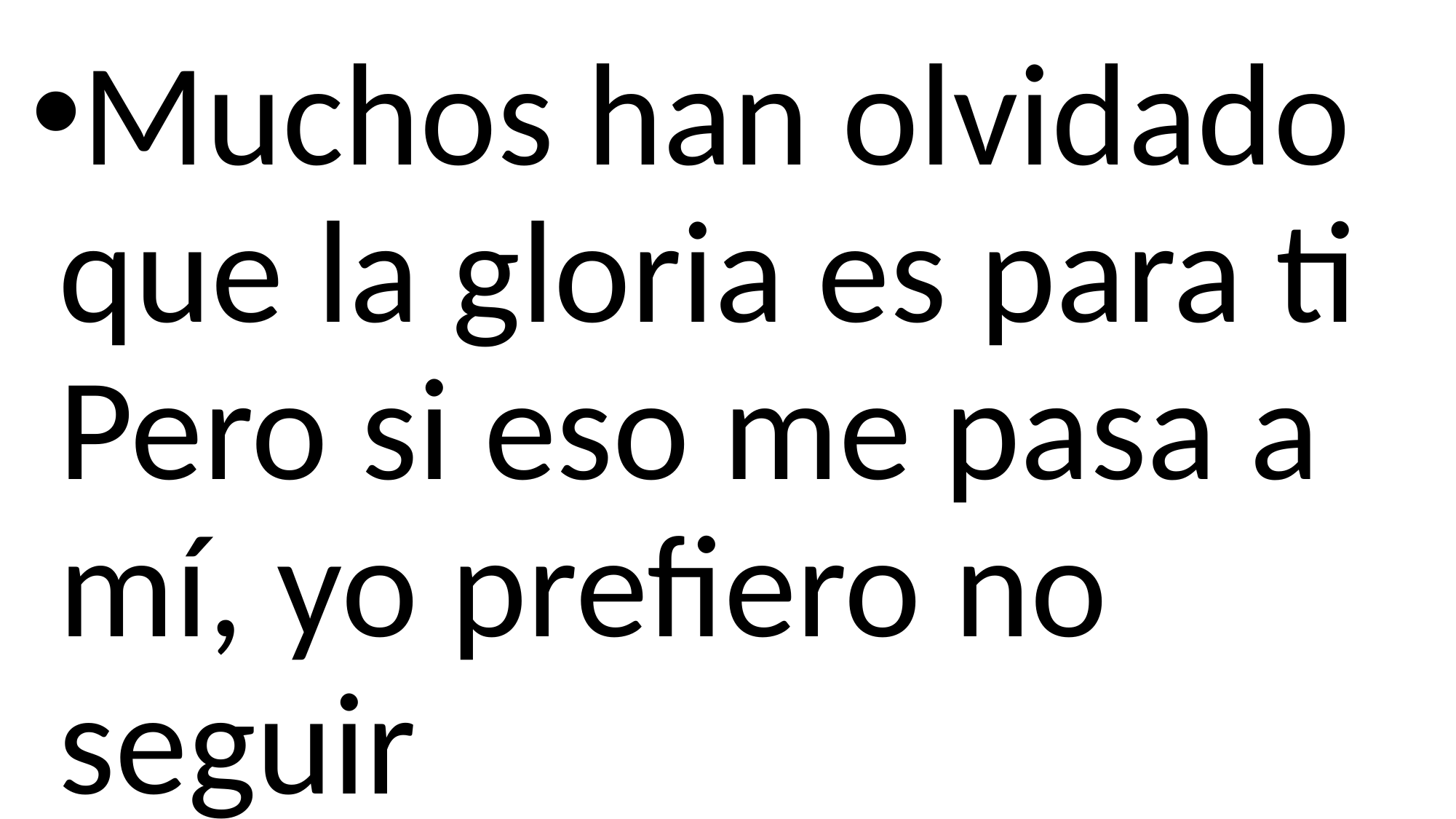

Muchos han olvidado que la gloria es para ti
Pero si eso me pasa a mí, yo prefiero no seguir